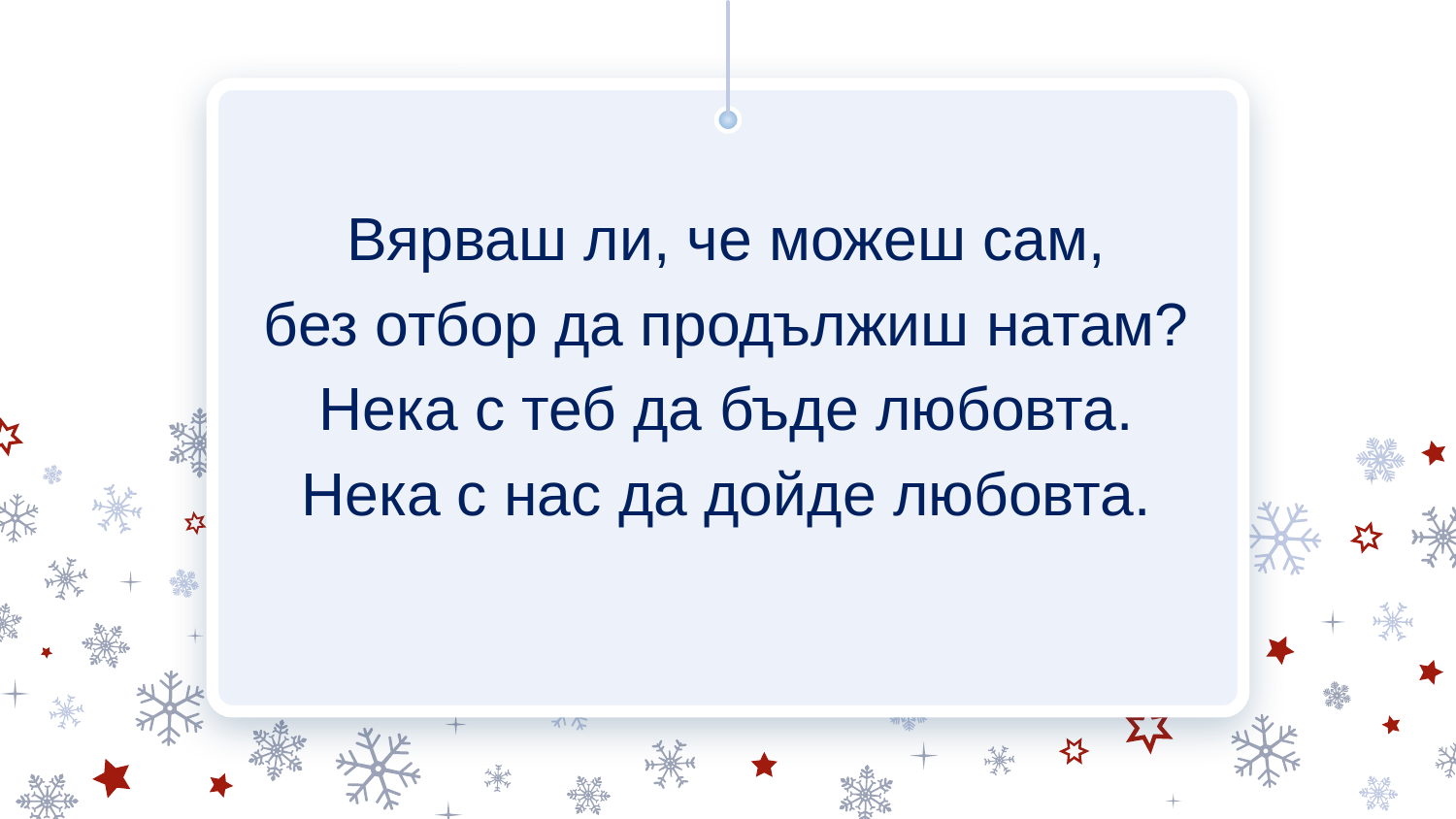

Вярваш ли, че можеш сам,
без отбор да продължиш натам?
Нека с теб да бъде любовта.
Нека с нас да дойде любовта.